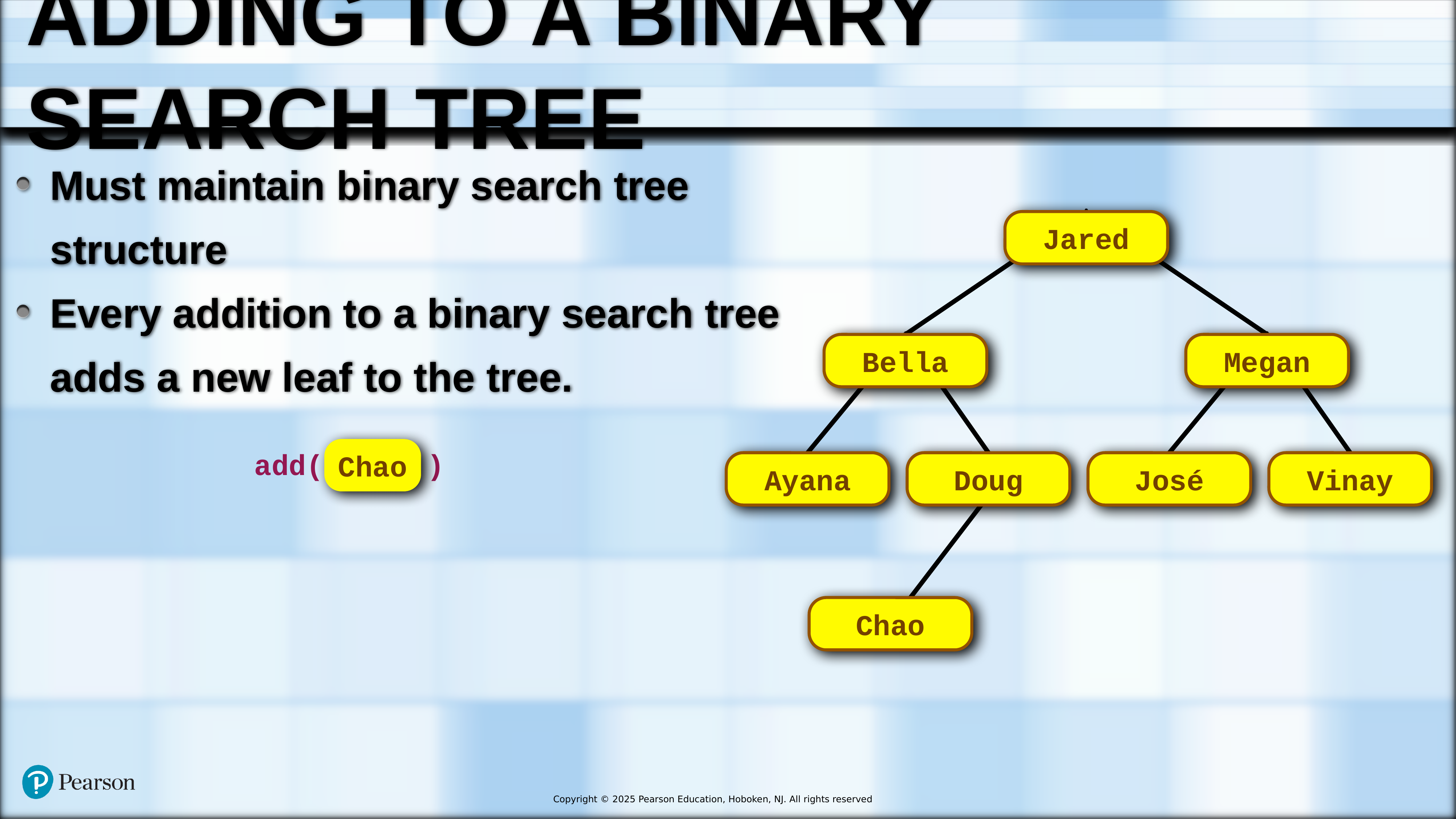

# Adding to a Binary Search Tree
Must maintain binary search tree structure
Every addition to a binary search tree adds a new leaf to the tree.
Jared
Bella
Megan
add(      )
Chao
Ayana
Doug
José
Vinay

Chao